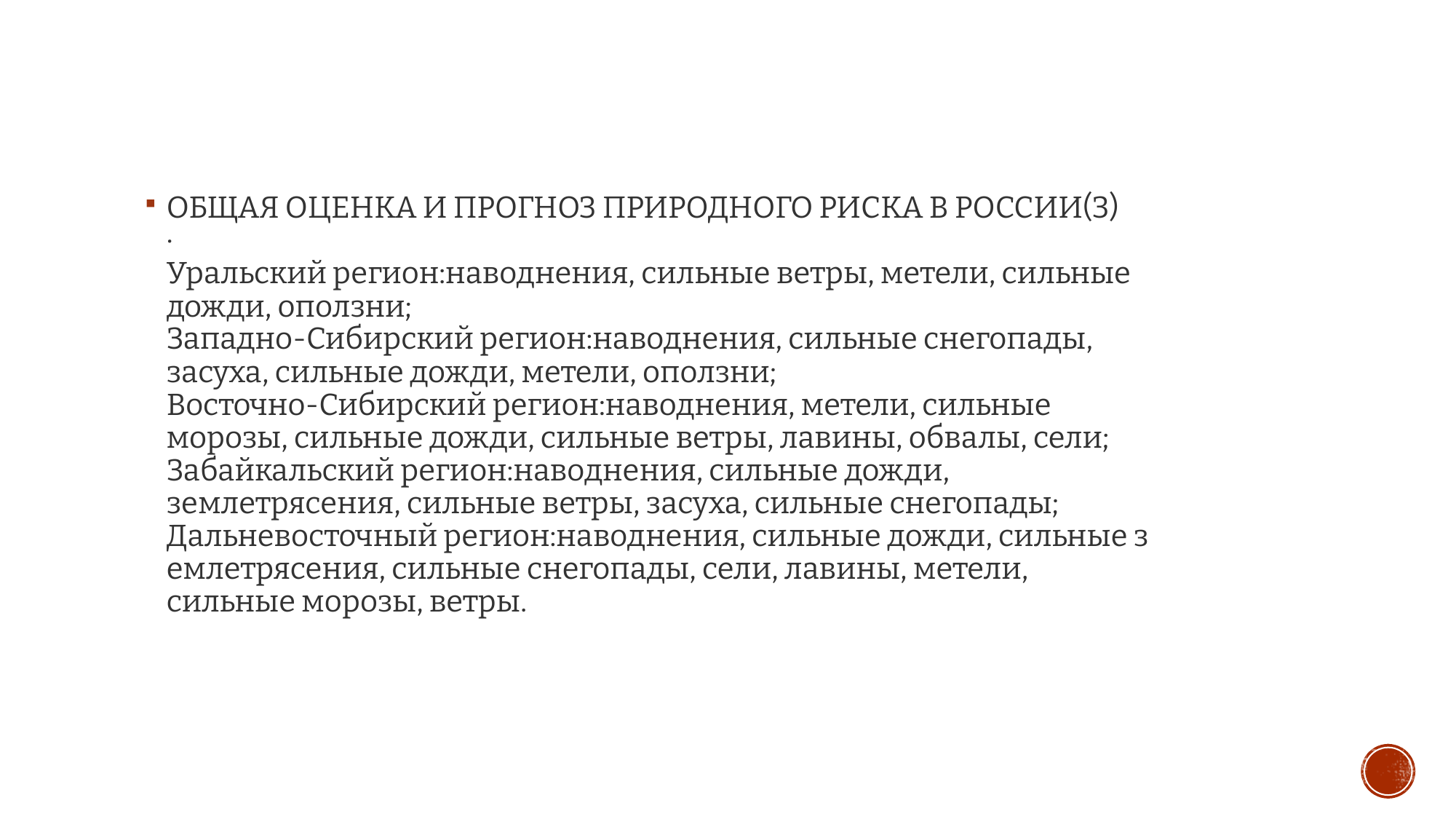

ОБЩАЯ ОЦЕНКА И ПРОГНОЗ ПРИРОДНОГО РИСКА В РОССИИ(3)
·
Уральский регион:наводнения, сильные ветры, метели, сильные дожди, оползни;
Западно-Сибирский регион:наводнения, сильные снегопады, засуха, сильные дожди, метели, оползни;
Восточно-Сибирский регион:наводнения, метели, сильные морозы, сильные дожди, сильные ветры, лавины, обвалы, сели;
Забайкальский регион:наводнения, сильные дожди, землетрясения, сильные ветры, засуха, сильные снегопады;
Дальневосточный регион:наводнения, сильные дожди, сильные землетрясения, сильные снегопады, сели, лавины, метели, сильные морозы, ветры.